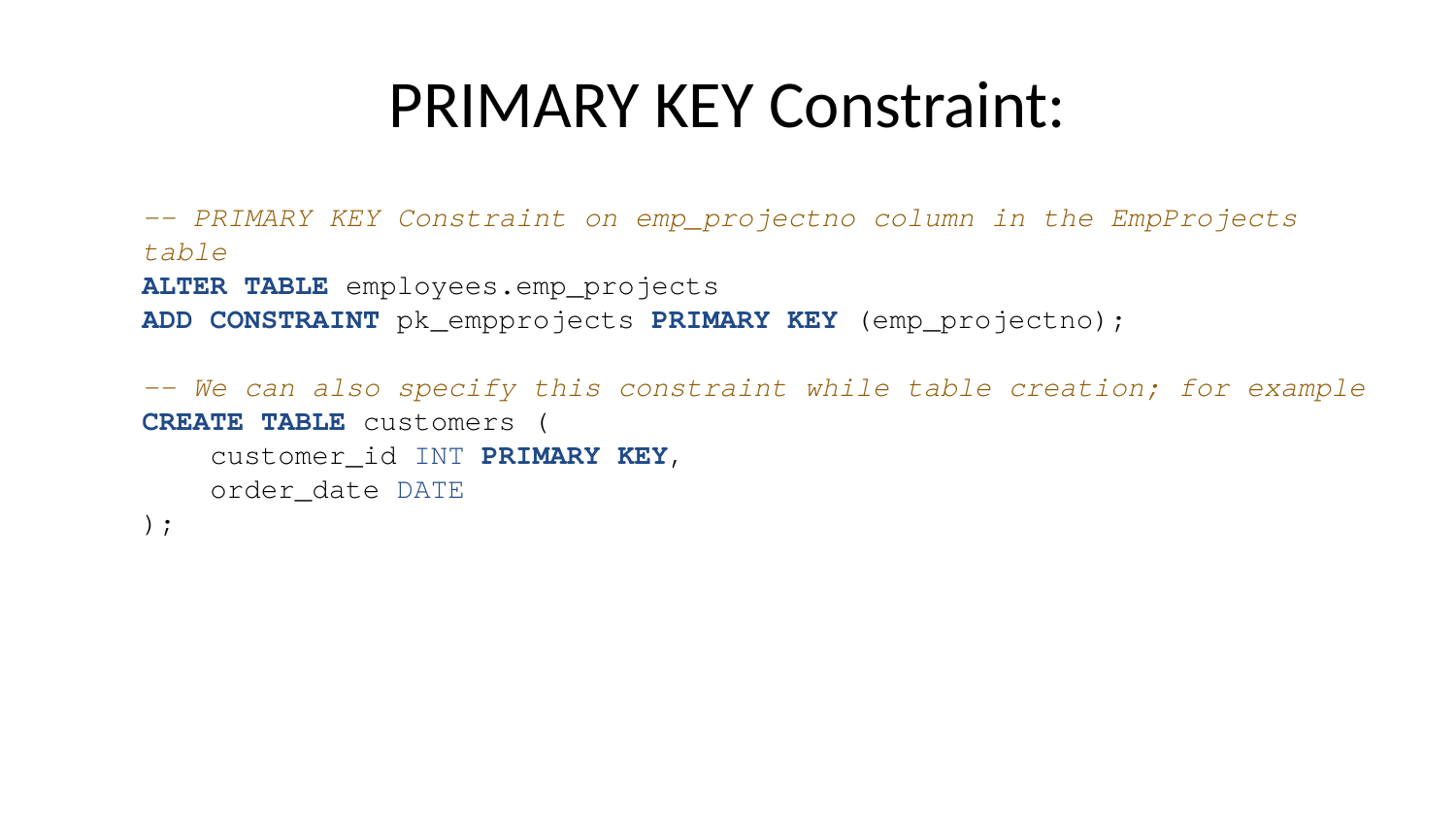

# PRIMARY KEY Constraint:
-- PRIMARY KEY Constraint on emp_projectno column in the EmpProjects table
ALTER TABLE employees.emp_projects
ADD CONSTRAINT pk_empprojects PRIMARY KEY (emp_projectno);
-- We can also specify this constraint while table creation; for example
CREATE TABLE customers (
    customer_id INT PRIMARY KEY,
    order_date DATE
);